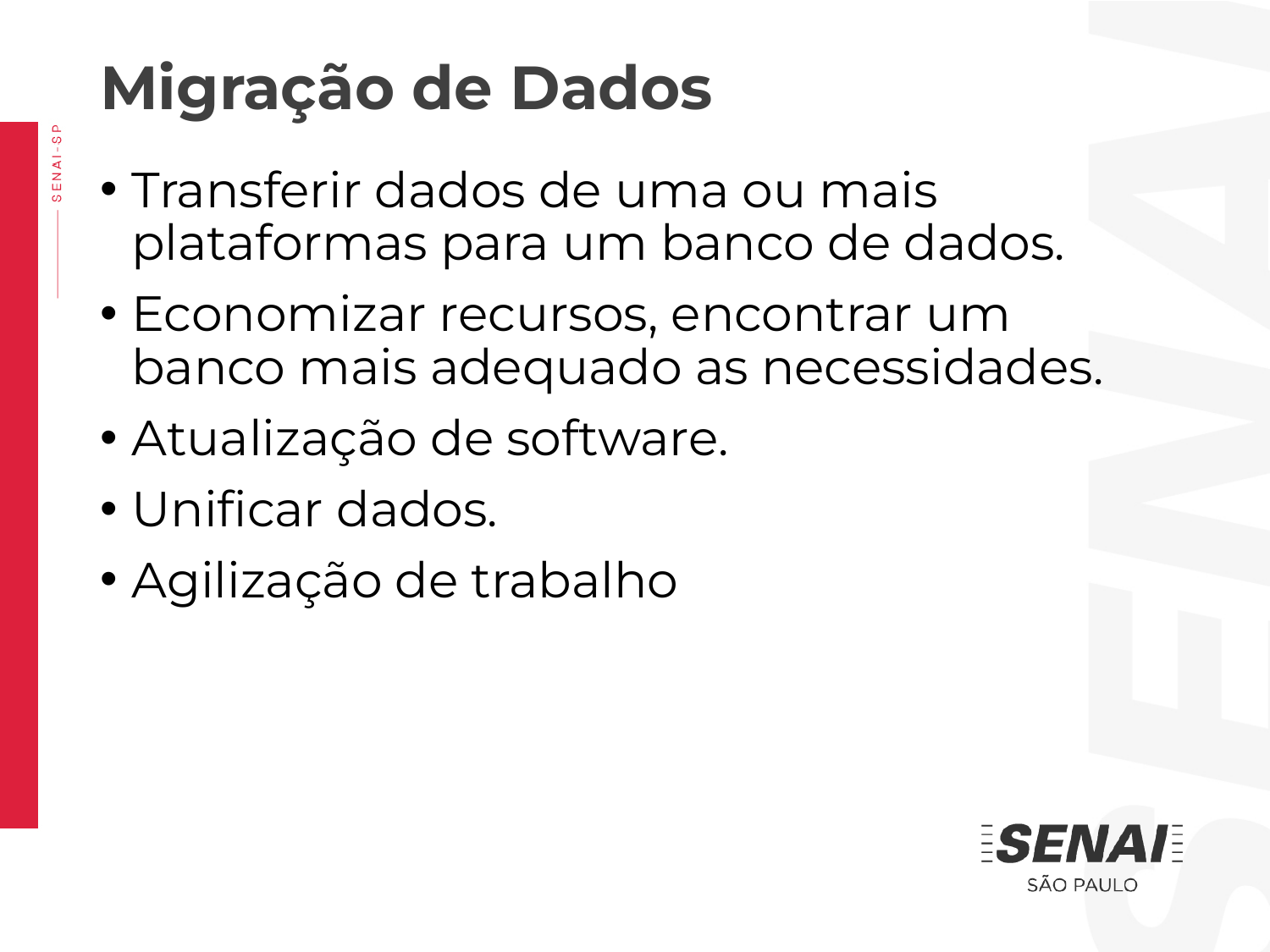

Migração de Dados
Transferir dados de uma ou mais plataformas para um banco de dados.
Economizar recursos, encontrar um banco mais adequado as necessidades.
Atualização de software.
Unificar dados.
Agilização de trabalho